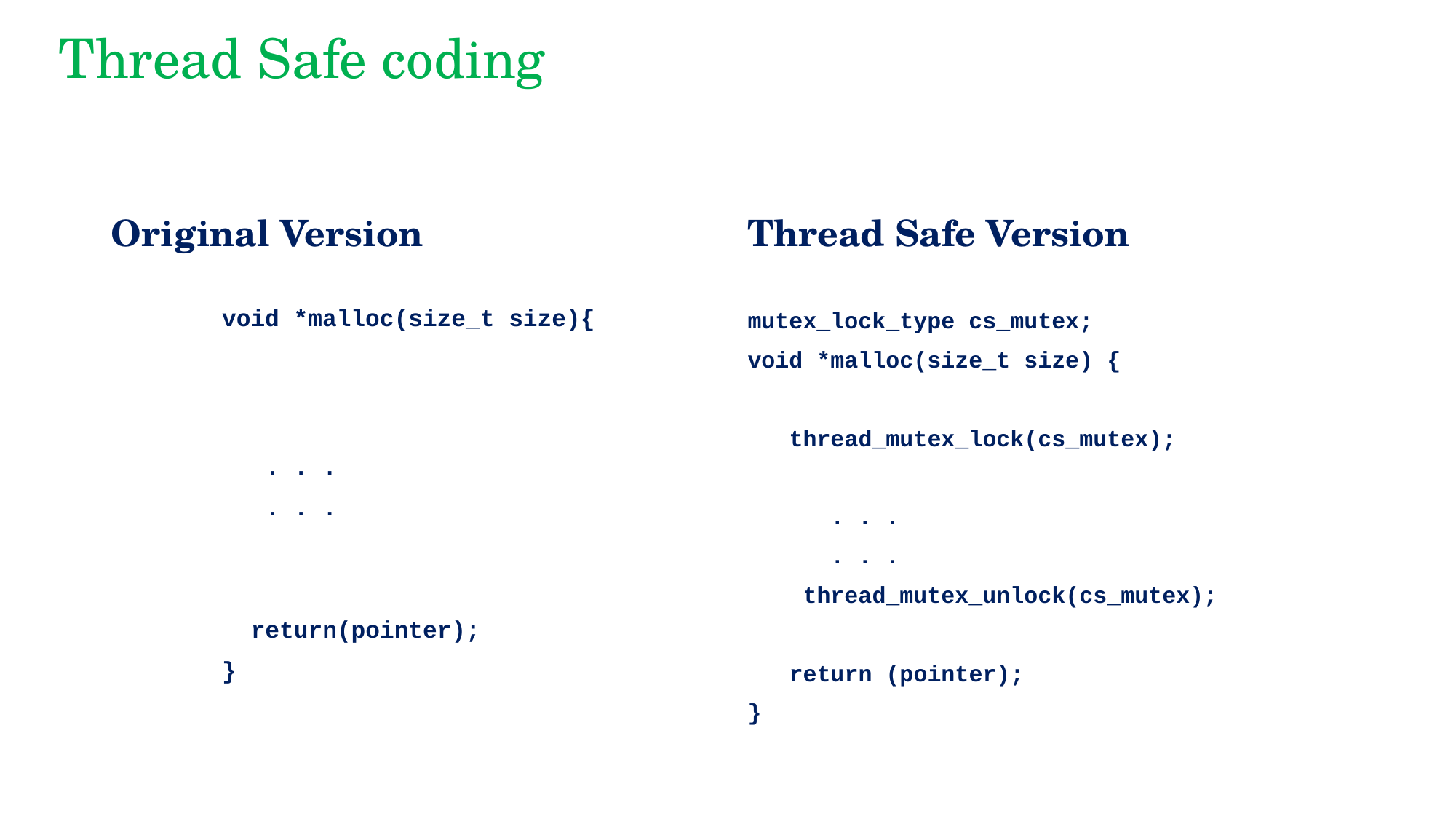

# Thread Safe coding
Original Version
Thread Safe Version

void *malloc(size_t size){

   . . .
   . . .

  return(pointer);
}

mutex_lock_type cs_mutex;
void *malloc(size_t size) {

   thread_mutex_lock(cs_mutex);

      . . .
      . . .
    thread_mutex_unlock(cs_mutex);

   return (pointer);
}